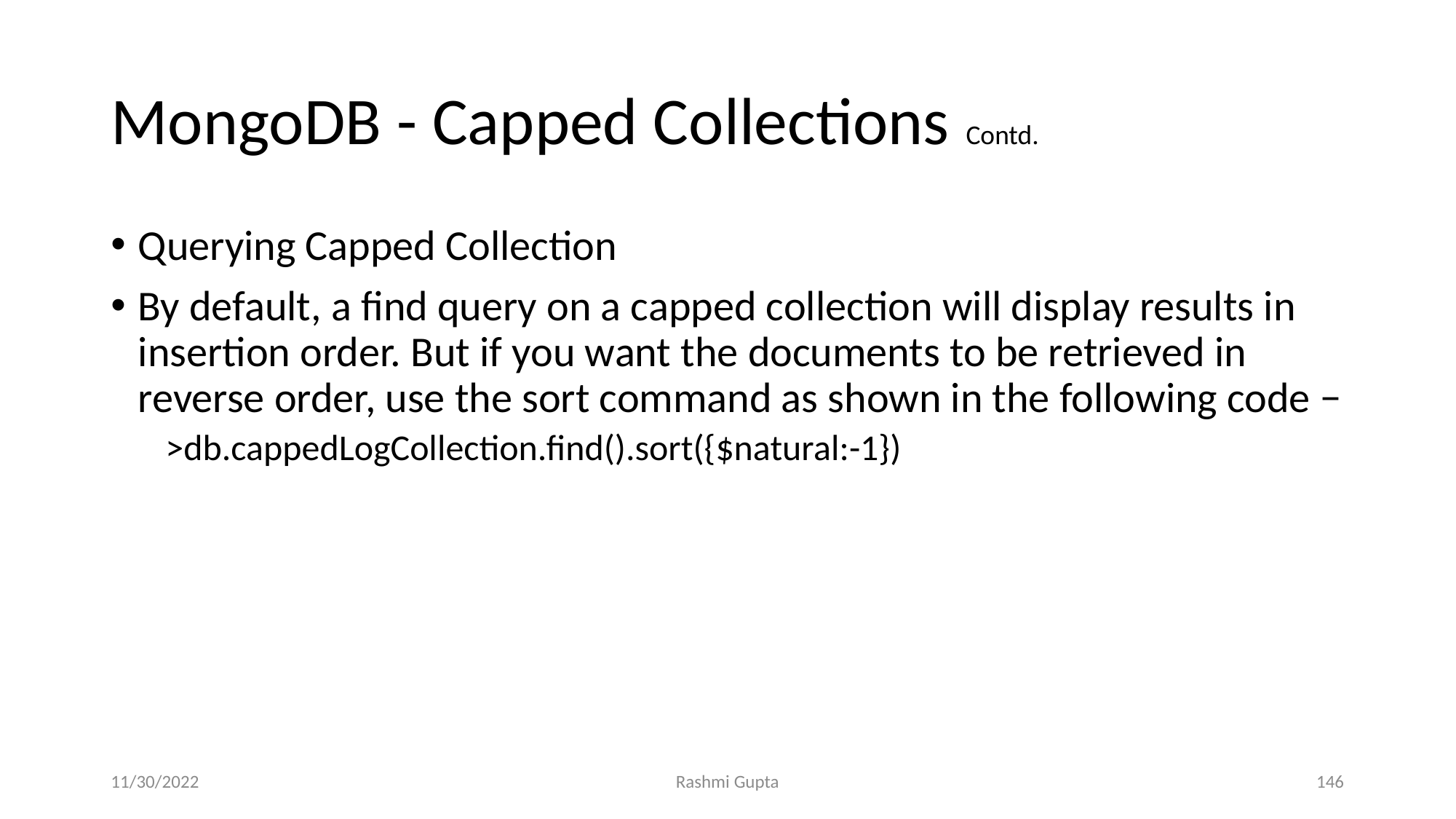

# MongoDB - Capped Collections Contd.
Querying Capped Collection
By default, a find query on a capped collection will display results in insertion order. But if you want the documents to be retrieved in reverse order, use the sort command as shown in the following code −
>db.cappedLogCollection.find().sort({$natural:-1})
11/30/2022
Rashmi Gupta
146